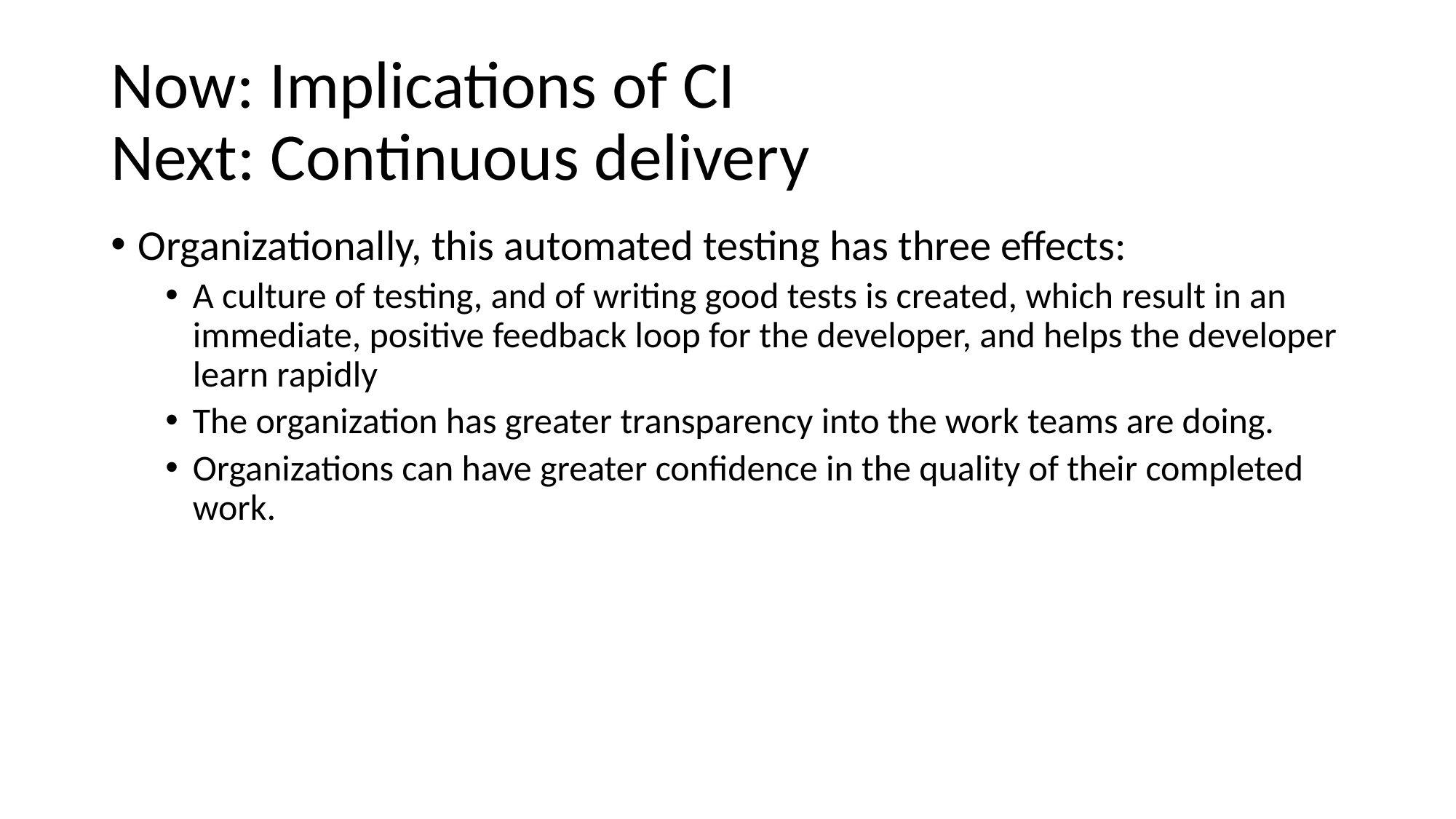

# Now: Implications of CI Next: Continuous delivery
Organizationally, this automated testing has three effects:
A culture of testing, and of writing good tests is created, which result in an immediate, positive feedback loop for the developer, and helps the developer learn rapidly
The organization has greater transparency into the work teams are doing.
Organizations can have greater confidence in the quality of their completed work.